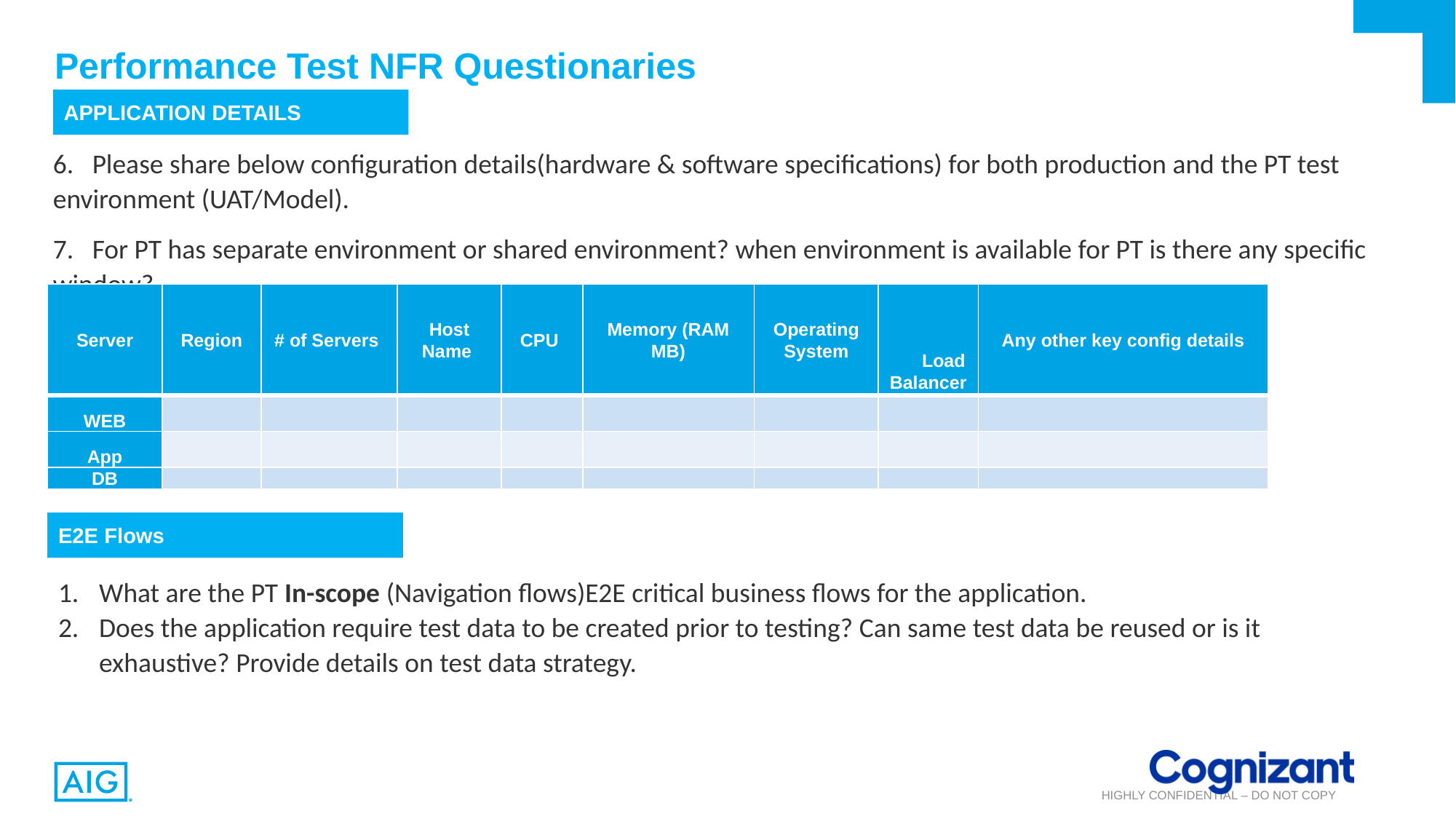

# Performance Test NFR Questionaries
APPLICATION DETAILS
6.   Please share below configuration details(hardware & software specifications) for both production and the PT test environment (UAT/Model).
7.   For PT has separate environment or shared environment? when environment is available for PT is there any specific window?

| Server | Region | # of Servers | Host Name | CPU | Memory (RAM MB) | Operating System | Load Balancer | Any other key config details |
| --- | --- | --- | --- | --- | --- | --- | --- | --- |
| WEB |  |  |  |  |  |  |  |  |
| App |  |  |  |  |  |  |  |  |
| DB |  |  |  |  |  |  |  |  |
E2E Flows
What are the PT In-scope (Navigation flows)E2E critical business flows for the application.
Does the application require test data to be created prior to testing? Can same test data be reused or is it exhaustive? Provide details on test data strategy.